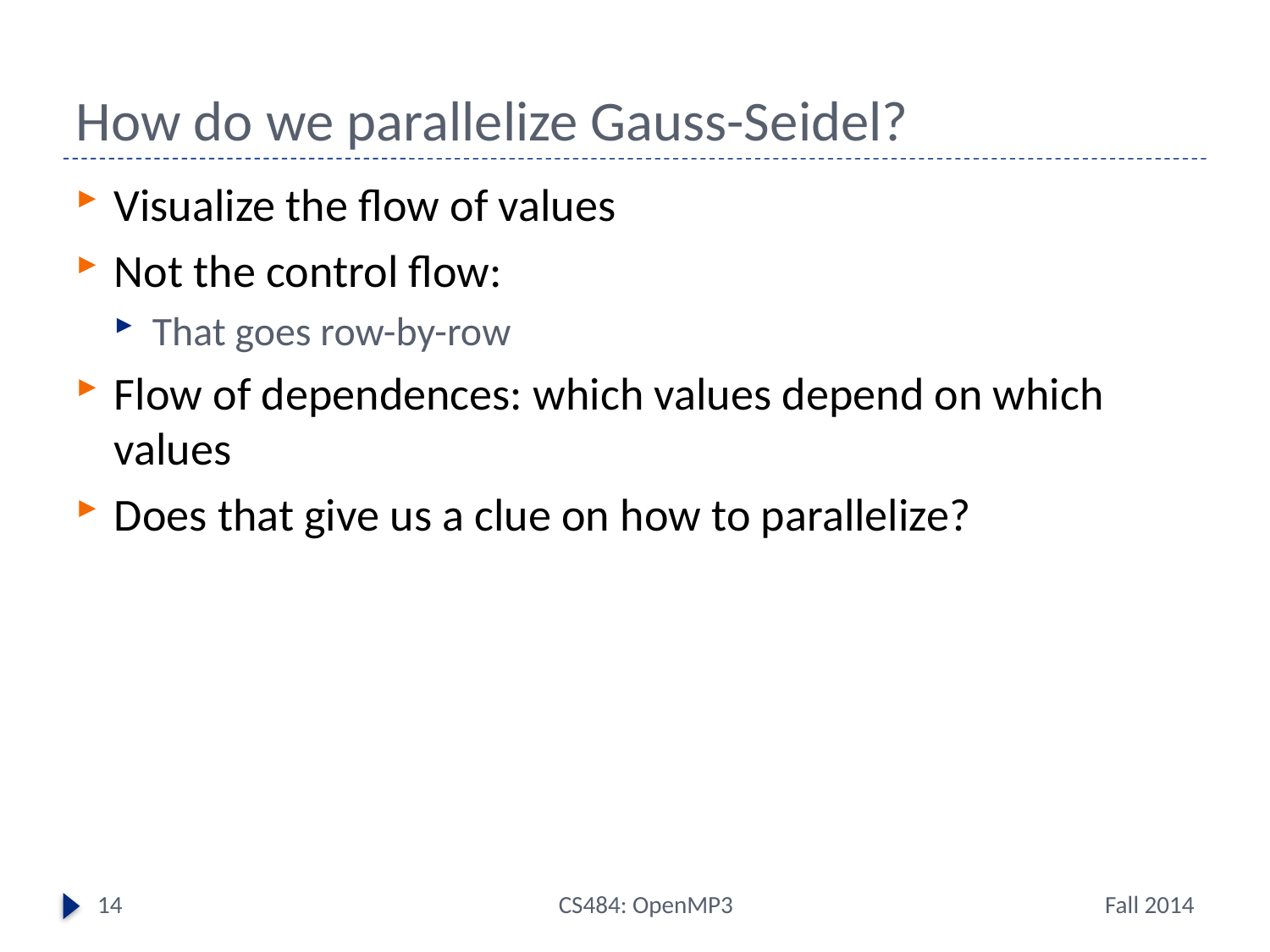

# How do we parallelize Gauss-Seidel?
Visualize the flow of values
Not the control flow:
That goes row-by-row
Flow of dependences: which values depend on which values
Does that give us a clue on how to parallelize?

14
CS484: OpenMP3
Fall 2014